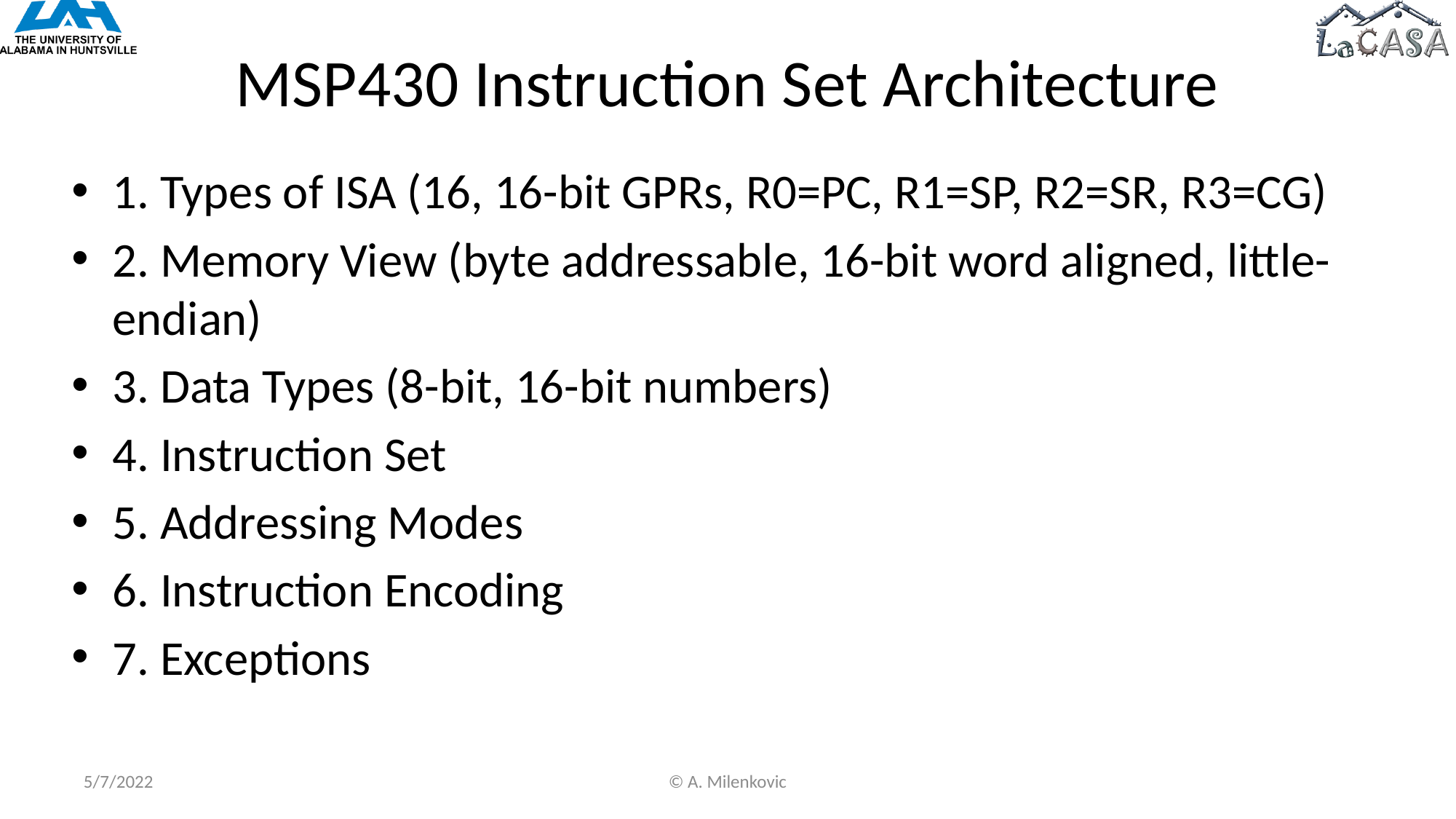

# MSP430 Instruction Set Architecture
1. Types of ISA (16, 16-bit GPRs, R0=PC, R1=SP, R2=SR, R3=CG)
2. Memory View (byte addressable, 16-bit word aligned, little-endian)
3. Data Types (8-bit, 16-bit numbers)
4. Instruction Set
5. Addressing Modes
6. Instruction Encoding
7. Exceptions
5/7/2022
© A. Milenkovic